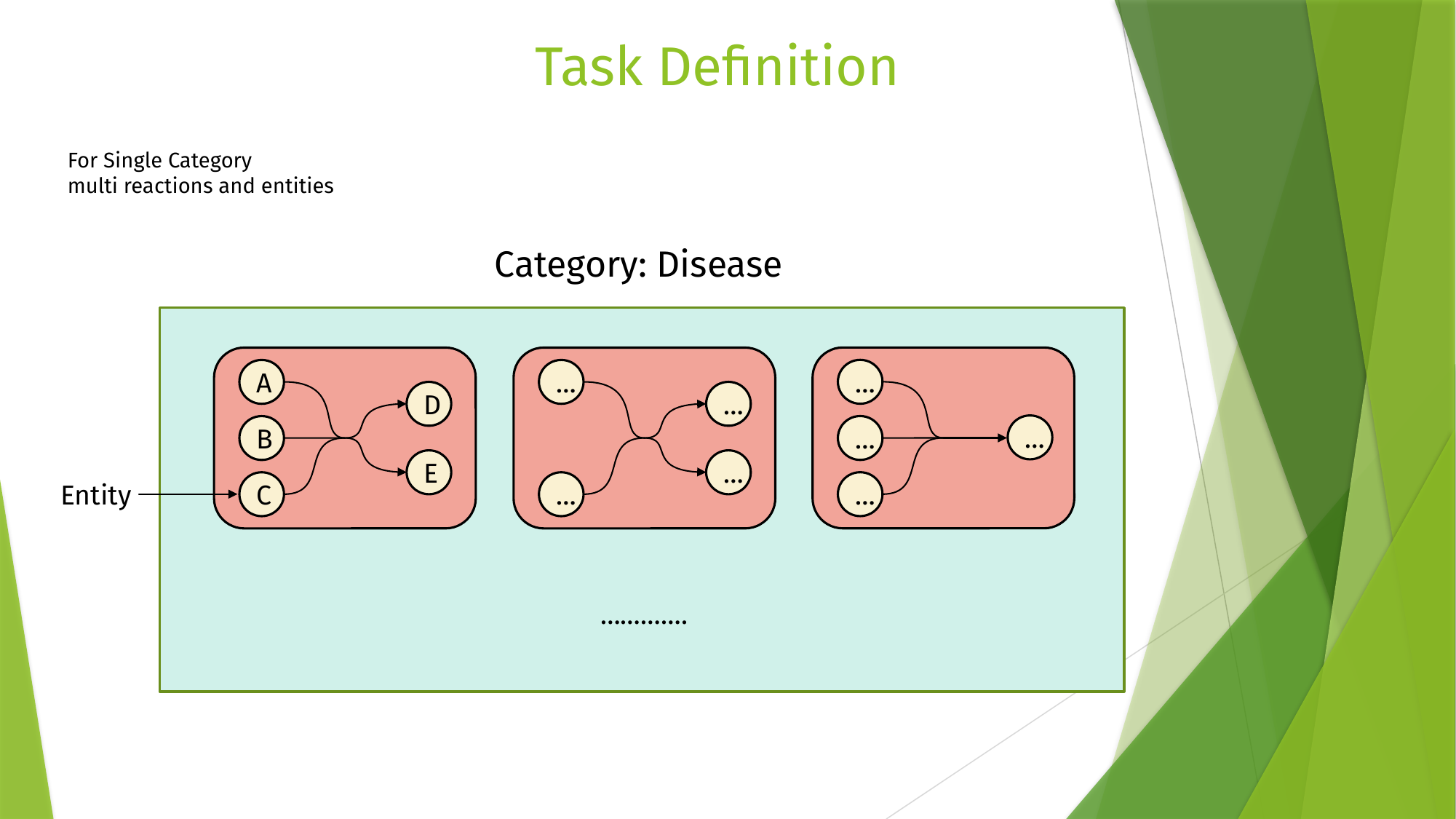

Task Definition
For Single Category
multi reactions and entities
Category: Disease

…
A
…
D
…
…
…
B
E
…
Entity
…
C
…
………….